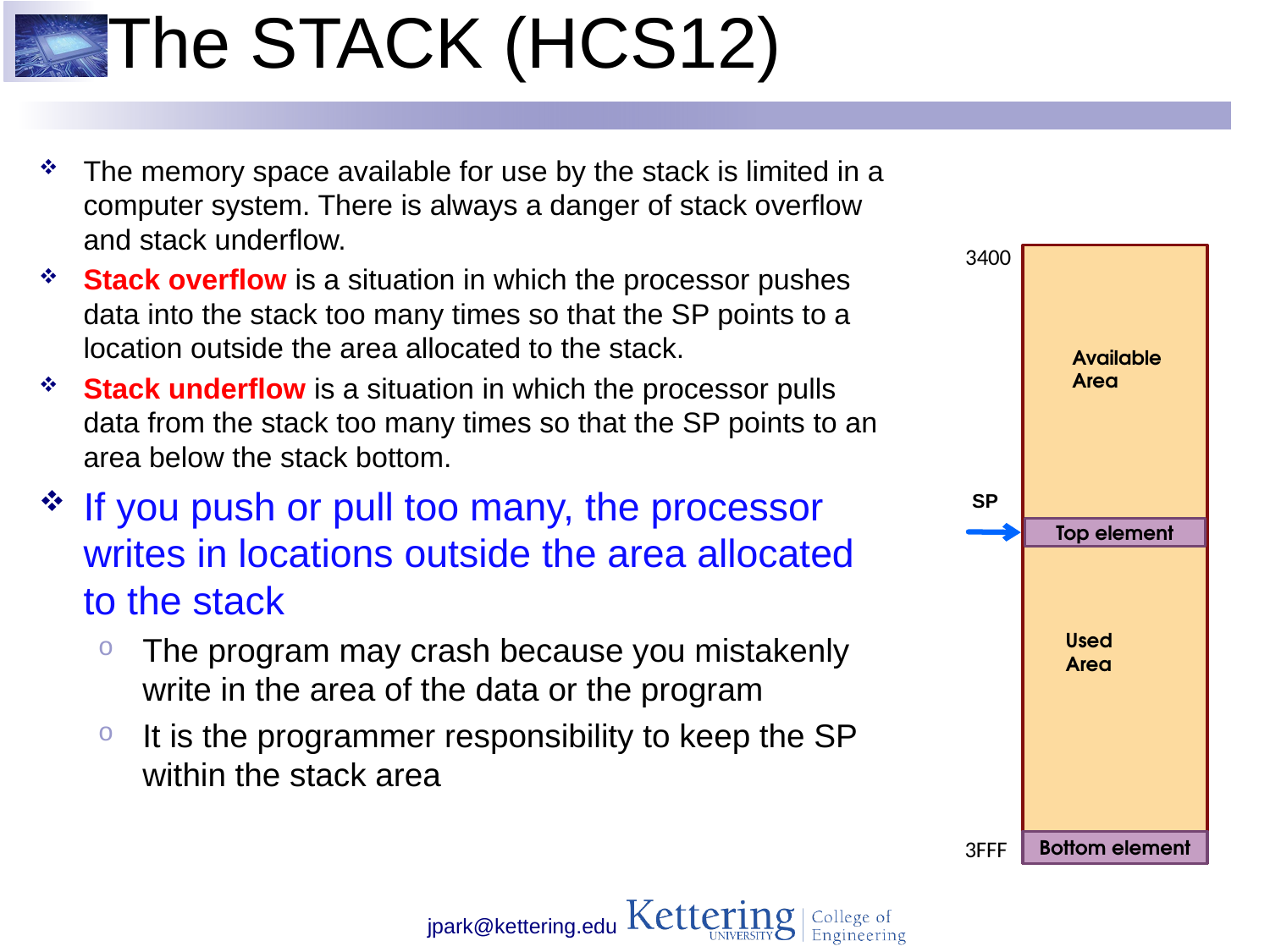

# The STACK (HCS12)
The memory space available for use by the stack is limited in a computer system. There is always a danger of stack overflow and stack underflow.
Stack overflow is a situation in which the processor pushes data into the stack too many times so that the SP points to a location outside the area allocated to the stack.
Stack underflow is a situation in which the processor pulls data from the stack too many times so that the SP points to an area below the stack bottom.
If you push or pull too many, the processor writes in locations outside the area allocated to the stack
The program may crash because you mistakenly write in the area of the data or the program
It is the programmer responsibility to keep the SP within the stack area

3400

Available
Area
SP
Top element
Used
Area
3FFF
Bottom element